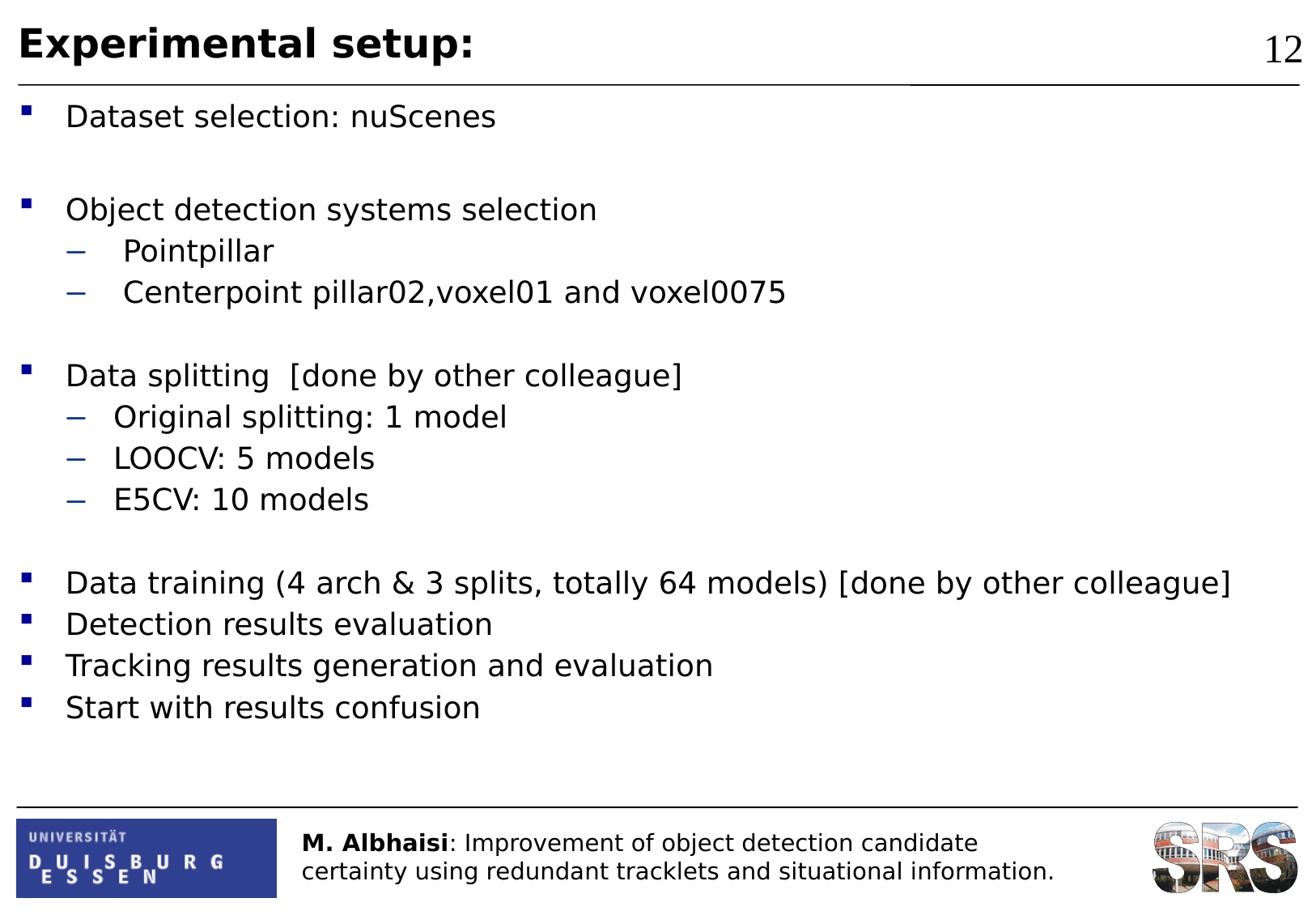

Experimental setup:
12
Dataset selection: nuScenes

Object detection systems selection
 Pointpillar
 Centerpoint pillar02,voxel01 and voxel0075

Data splitting  [done by other colleague]
Original splitting: 1 model
LOOCV: 5 models
E5CV: 10 models

Data training (4 arch & 3 splits, totally 64 models) [done by other colleague]
Detection results evaluation
Tracking results generation and evaluation
Start with results confusion